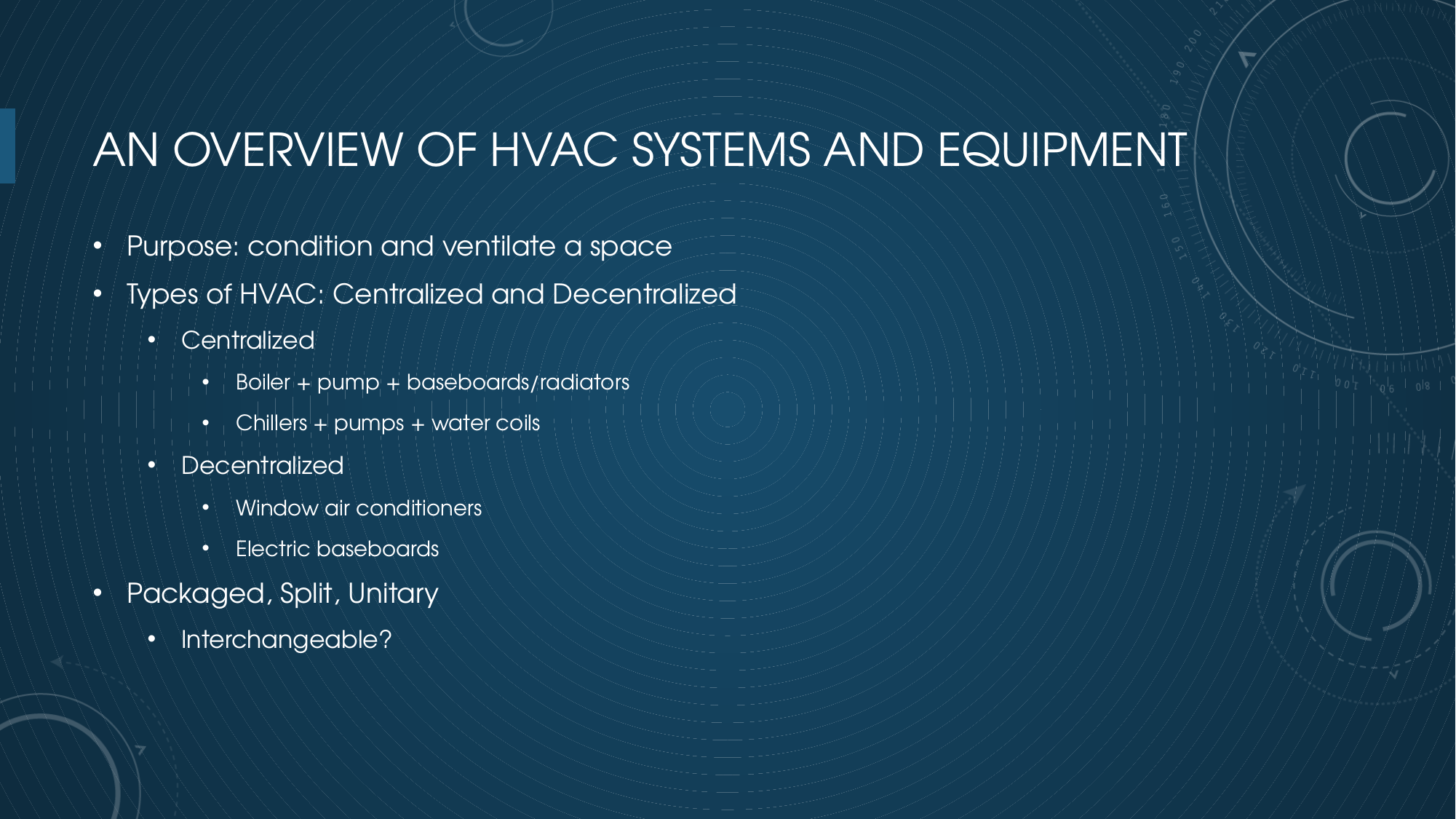

# An Overview of HVAC systems and equipment
Purpose: condition and ventilate a space
Types of HVAC: Centralized and Decentralized
Centralized
Boiler + pump + baseboards/radiators
Chillers + pumps + water coils
Decentralized
Window air conditioners
Electric baseboards
Packaged, Split, Unitary
Interchangeable?